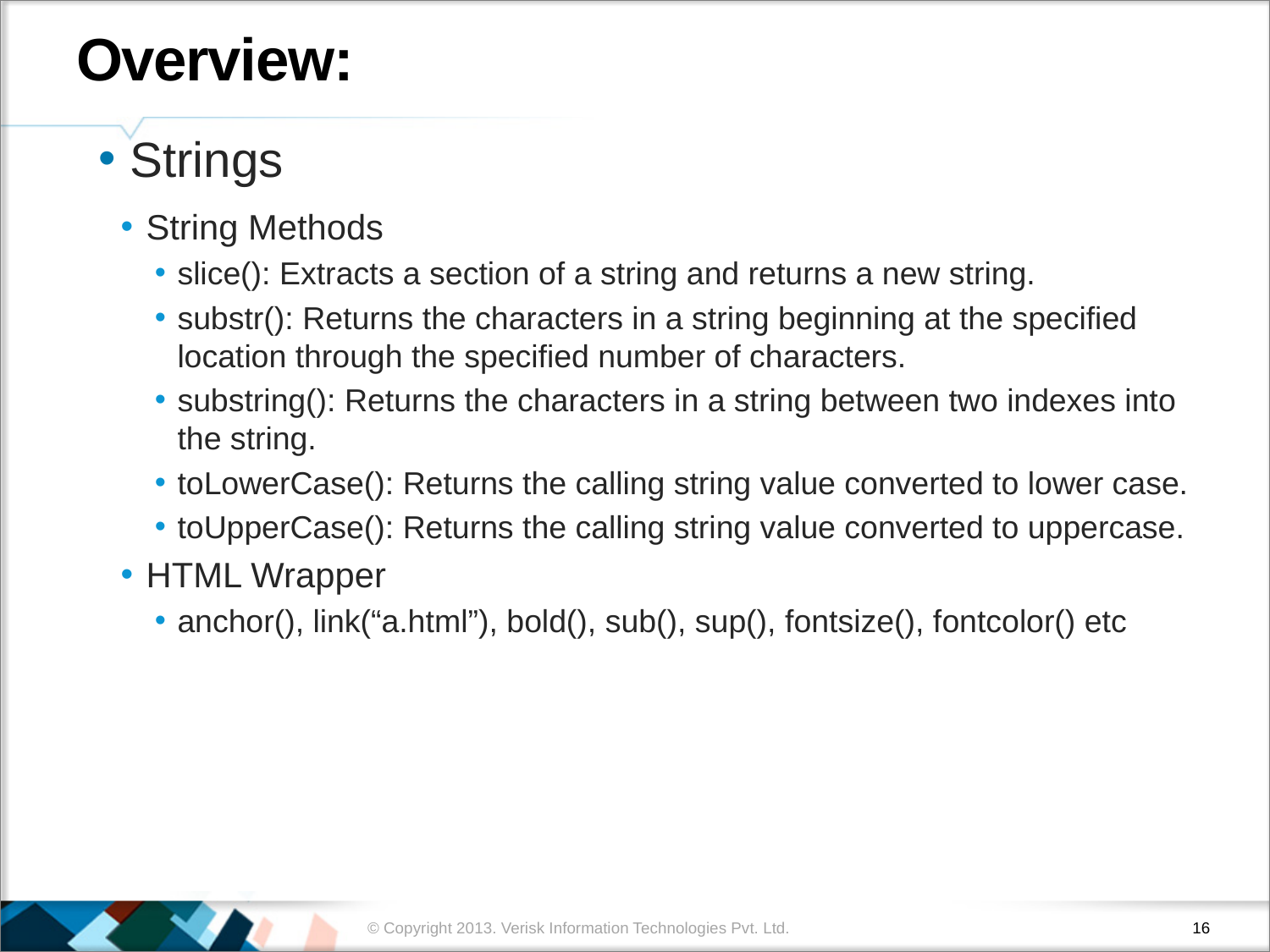

# Overview:
 Strings
String Methods
slice(): Extracts a section of a string and returns a new string.
substr(): Returns the characters in a string beginning at the specified location through the specified number of characters.
substring(): Returns the characters in a string between two indexes into the string.
toLowerCase(): Returns the calling string value converted to lower case.
toUpperCase(): Returns the calling string value converted to uppercase.
HTML Wrapper
anchor(), link(“a.html”), bold(), sub(), sup(), fontsize(), fontcolor() etc